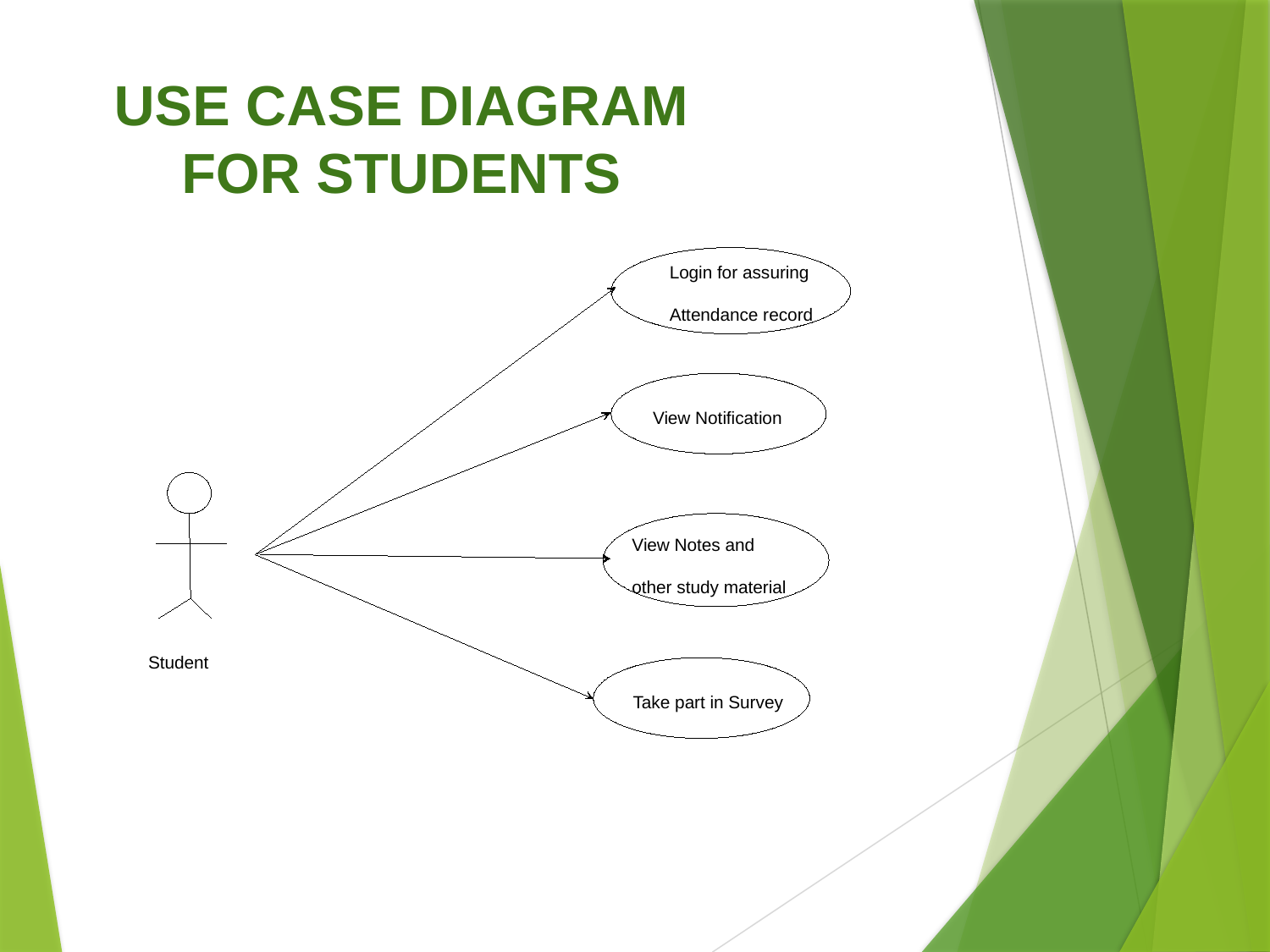

USE CASE DIAGRAM FOR STUDENTS

Login for assuring
Attendance record

View Notification

View Notes and
other study material

Student

Take part in Survey